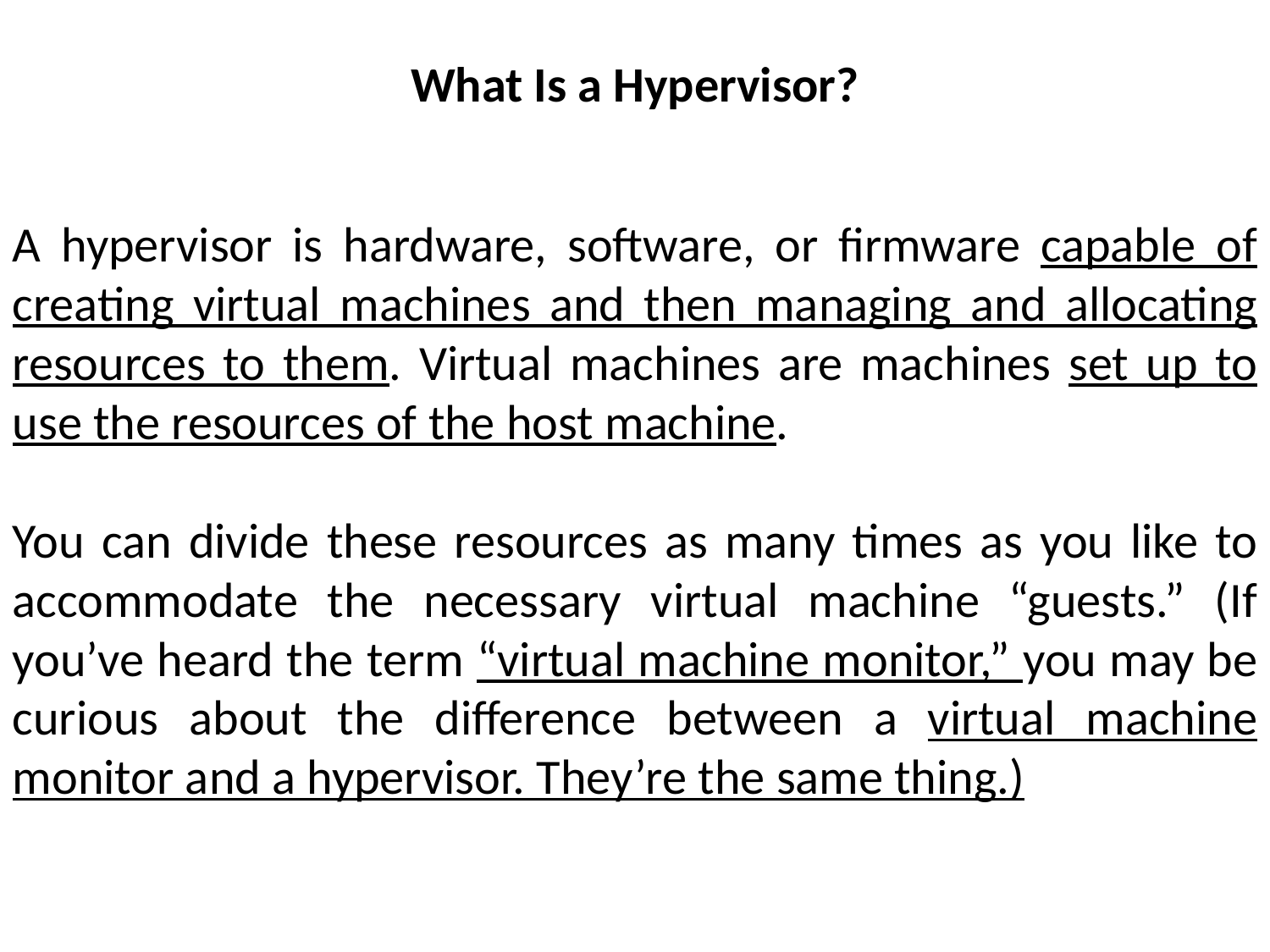

What Is a Hypervisor?
A hypervisor is hardware, software, or firmware capable of creating virtual machines and then managing and allocating resources to them. Virtual machines are machines set up to use the resources of the host machine.

You can divide these resources as many times as you like to accommodate the necessary virtual machine “guests.” (If you’ve heard the term “virtual machine monitor,” you may be curious about the difference between a virtual machine monitor and a hypervisor. They’re the same thing.)